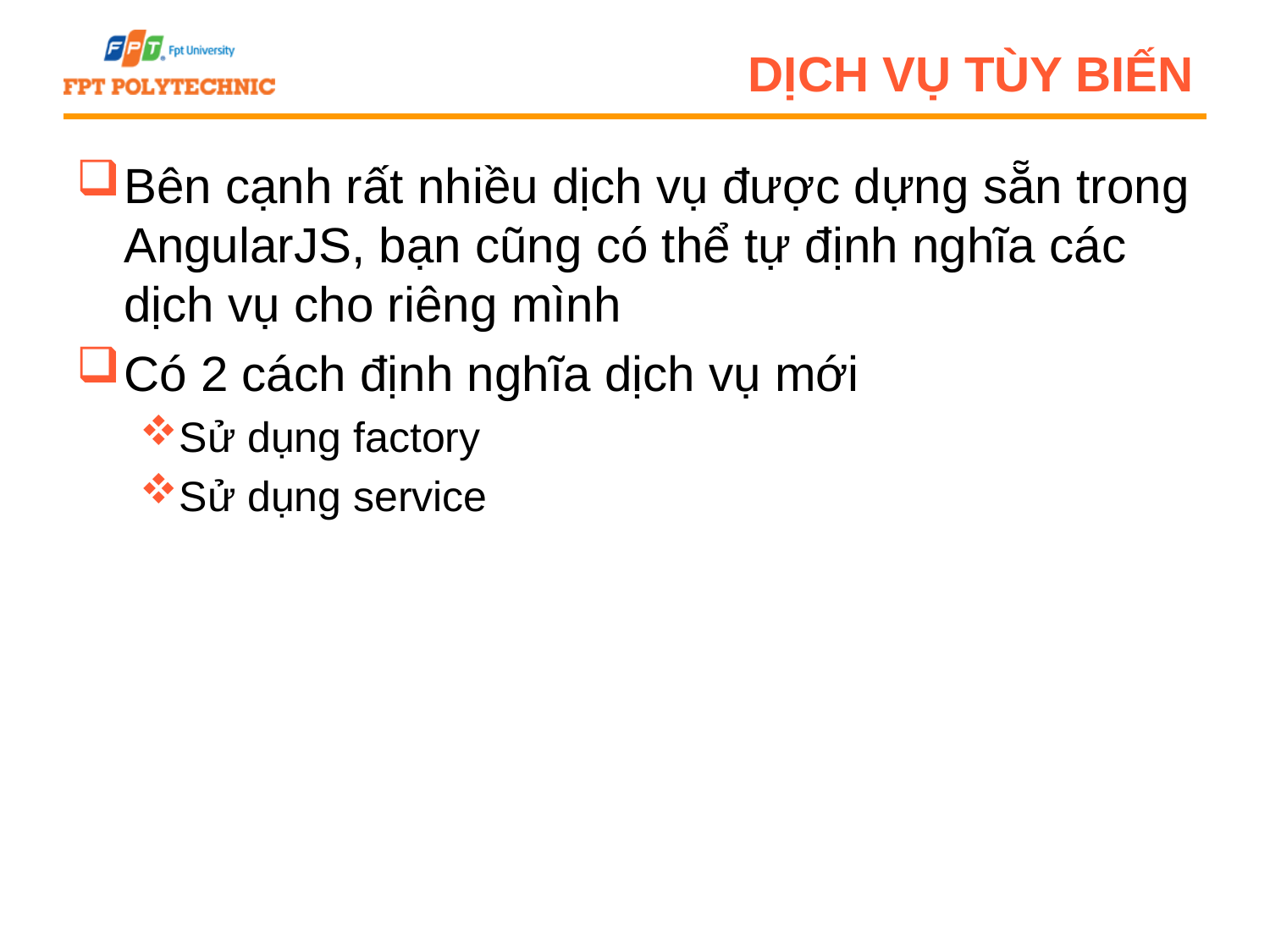

# Dịch vụ tùy biến
Bên cạnh rất nhiều dịch vụ được dựng sẵn trong AngularJS, bạn cũng có thể tự định nghĩa các dịch vụ cho riêng mình
Có 2 cách định nghĩa dịch vụ mới
Sử dụng factory
Sử dụng service